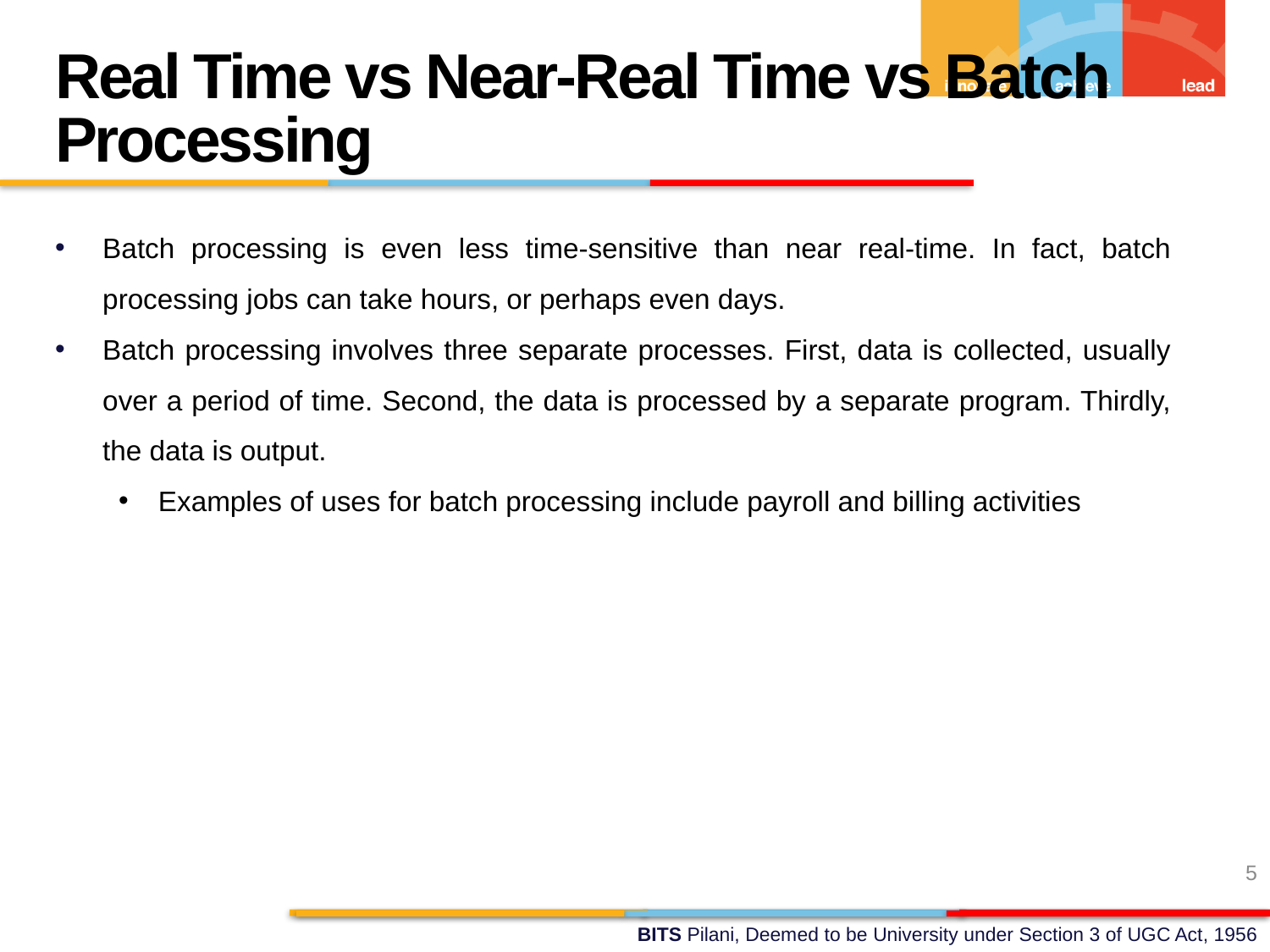

Real Time vs Near-Real Time vs Batch Processing

Batch processing is even less time-sensitive than near real-time. In fact, batch processing jobs can take hours, or perhaps even days.
Batch processing involves three separate processes. First, data is collected, usually over a period of time. Second, the data is processed by a separate program. Thirdly, the data is output.
Examples of uses for batch processing include payroll and billing activities
5